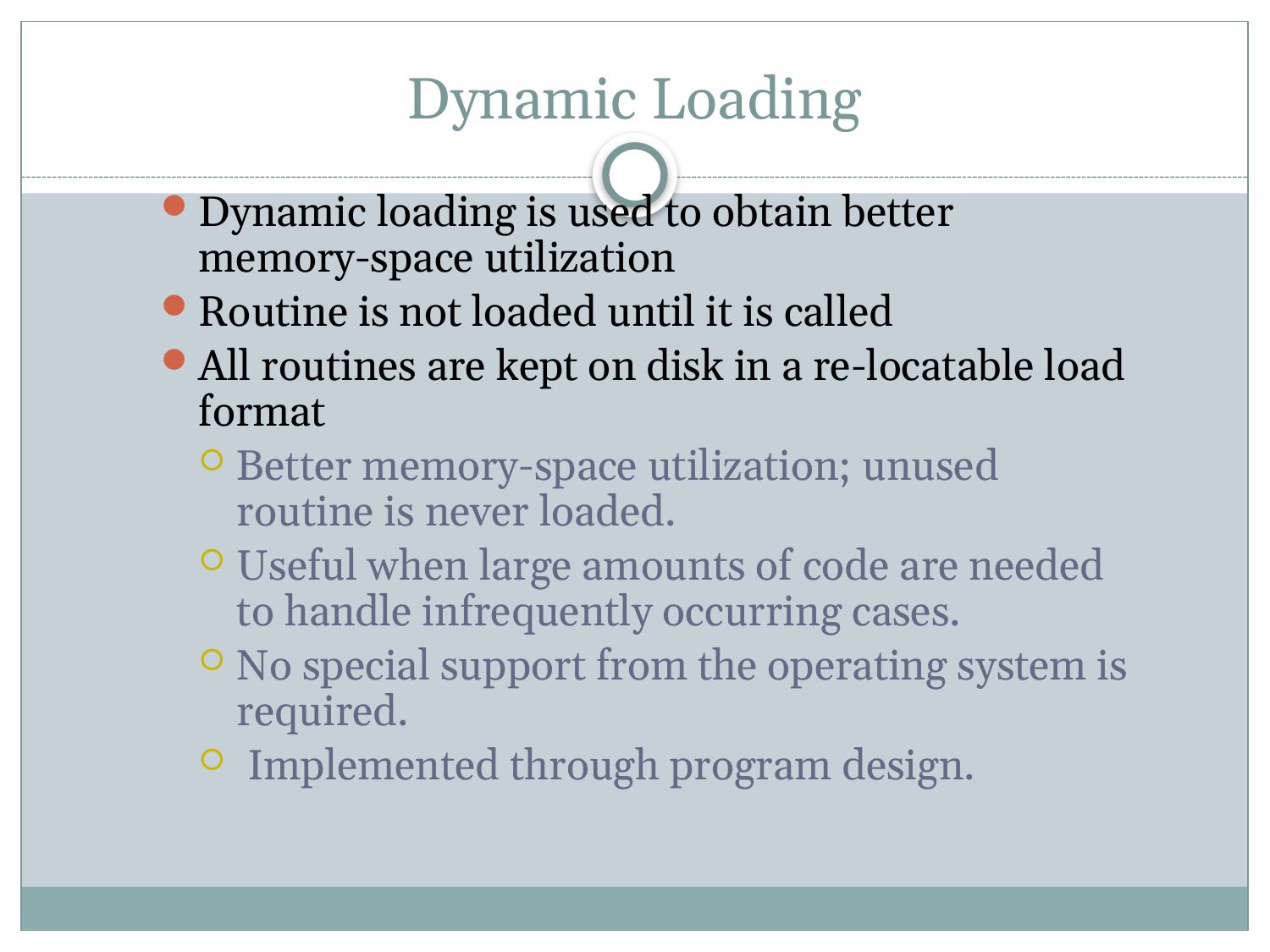

# Dynamic Loading
Dynamic loading is used to obtain better memory-space utilization
Routine is not loaded until it is called
All routines are kept on disk in a re-locatable load format
Better memory-space utilization; unused routine is never loaded.
Useful when large amounts of code are needed to handle infrequently occurring cases.
No special support from the operating system is required.
 Implemented through program design.